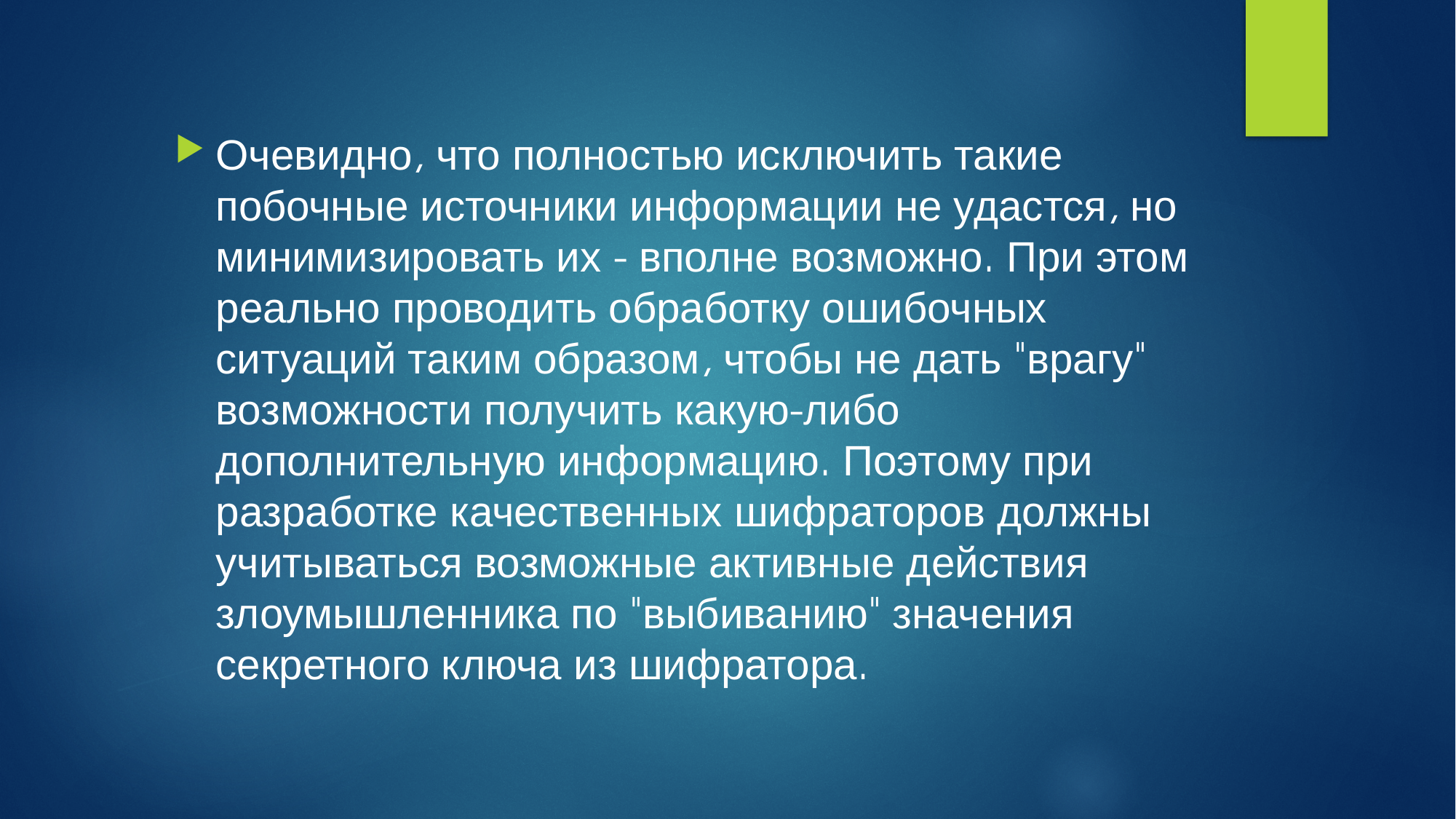

Очевидно, что полностью исключить такие побочные источники информации не удастся, но минимизировать их - вполне возможно. При этом реально проводить обработку ошибочных ситуаций таким образом, чтобы не дать "врагу" возможности получить какую-либо дополнительную информацию. Поэтому при разработке качественных шифраторов должны учитываться возможные активные действия злоумышленника по "выбиванию" значения секретного ключа из шифратора.